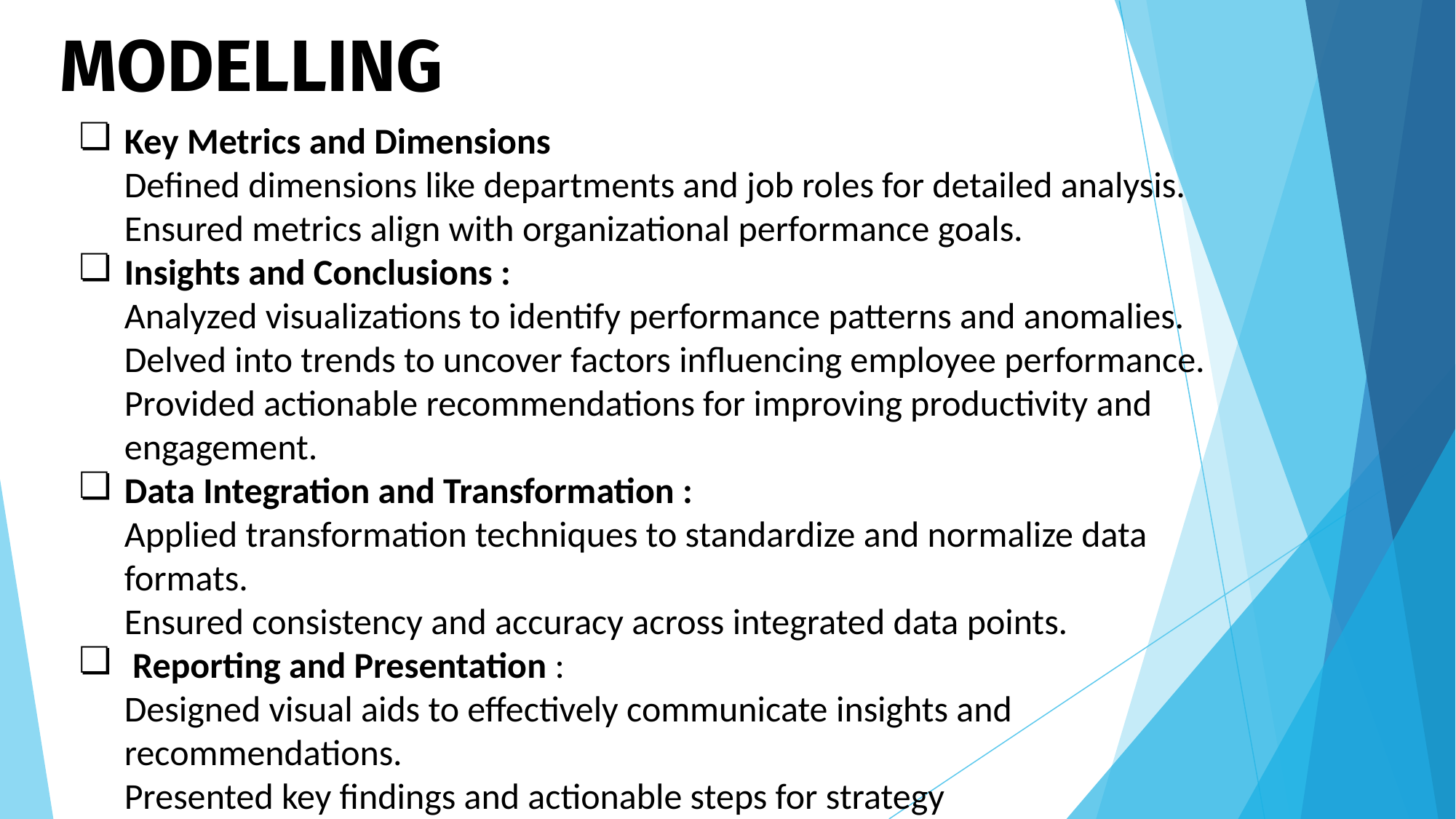

# MODELLING
Key Metrics and Dimensions
Defined dimensions like departments and job roles for detailed analysis.
Ensured metrics align with organizational performance goals.
Insights and Conclusions :
Analyzed visualizations to identify performance patterns and anomalies.
Delved into trends to uncover factors influencing employee performance.
Provided actionable recommendations for improving productivity and engagement.
Data Integration and Transformation :
Applied transformation techniques to standardize and normalize data formats.
Ensured consistency and accuracy across integrated data points.
 Reporting and Presentation :
Designed visual aids to effectively communicate insights and recommendations.
Presented key findings and actionable steps for strategy